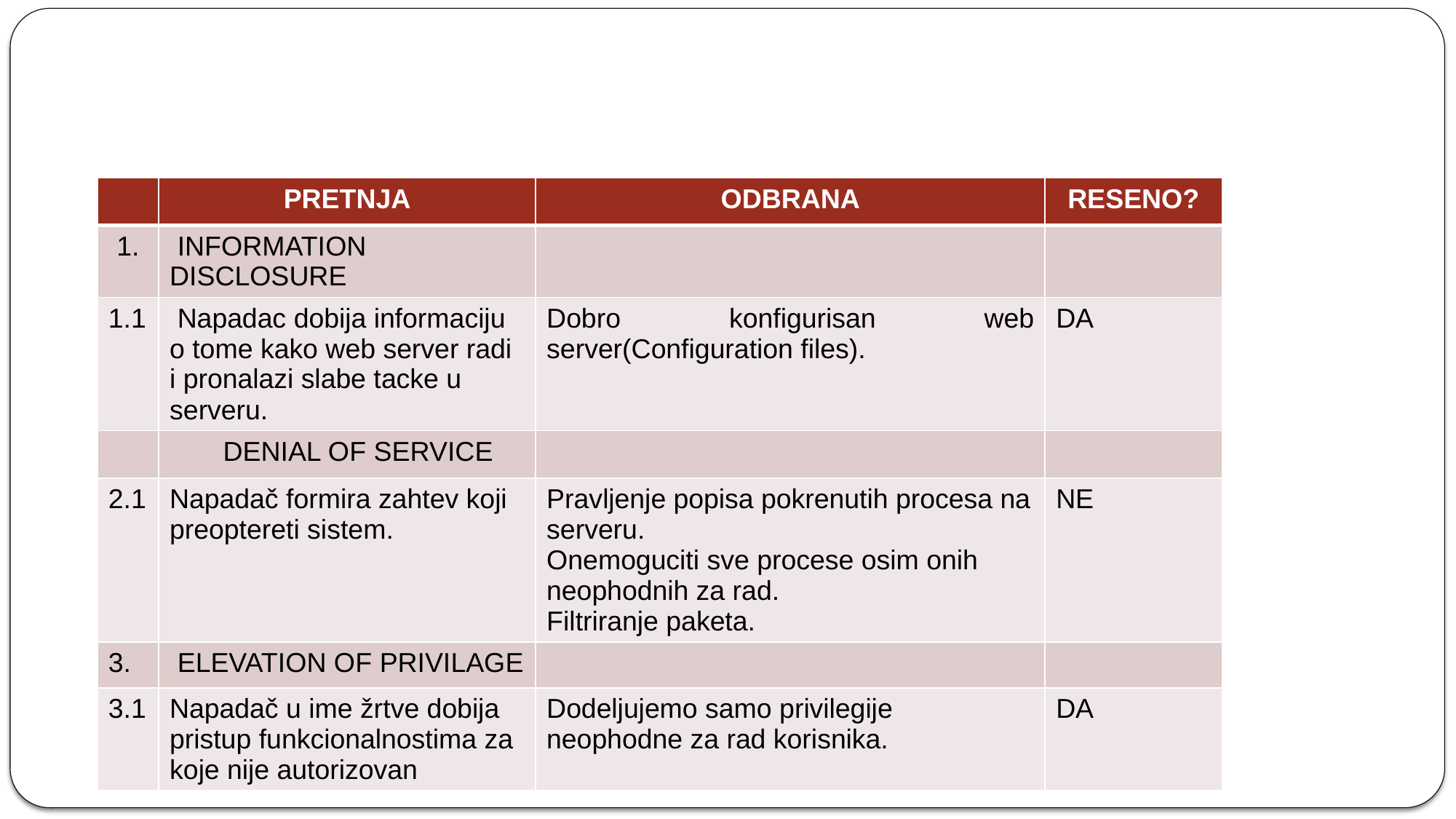

#

|  | PRETNJA | ODBRANA | RESENO? |
| --- | --- | --- | --- |
| 1. | INFORMATION DISCLOSURE |  |  |
| 1.1 | Napadac dobija informaciju o tome kako web server radi i pronalazi slabe tacke u serveru. | Dobro konfigurisan web server(Configuration files). | DA |
|  | DENIAL OF SERVICE |  |  |
| 2.1 | Napadač formira zahtev koji preoptereti sistem. | Pravljenje popisa pokrenutih procesa na serveru. Onemoguciti sve procese osim onih neophodnih za rad. Filtriranje paketa. | NE |
| 3. | ELEVATION OF PRIVILAGE |  |  |
| 3.1 | Napadač u ime žrtve dobija pristup funkcionalnostima za koje nije autorizovan | Dodeljujemo samo privilegije neophodne za rad korisnika. | DA |